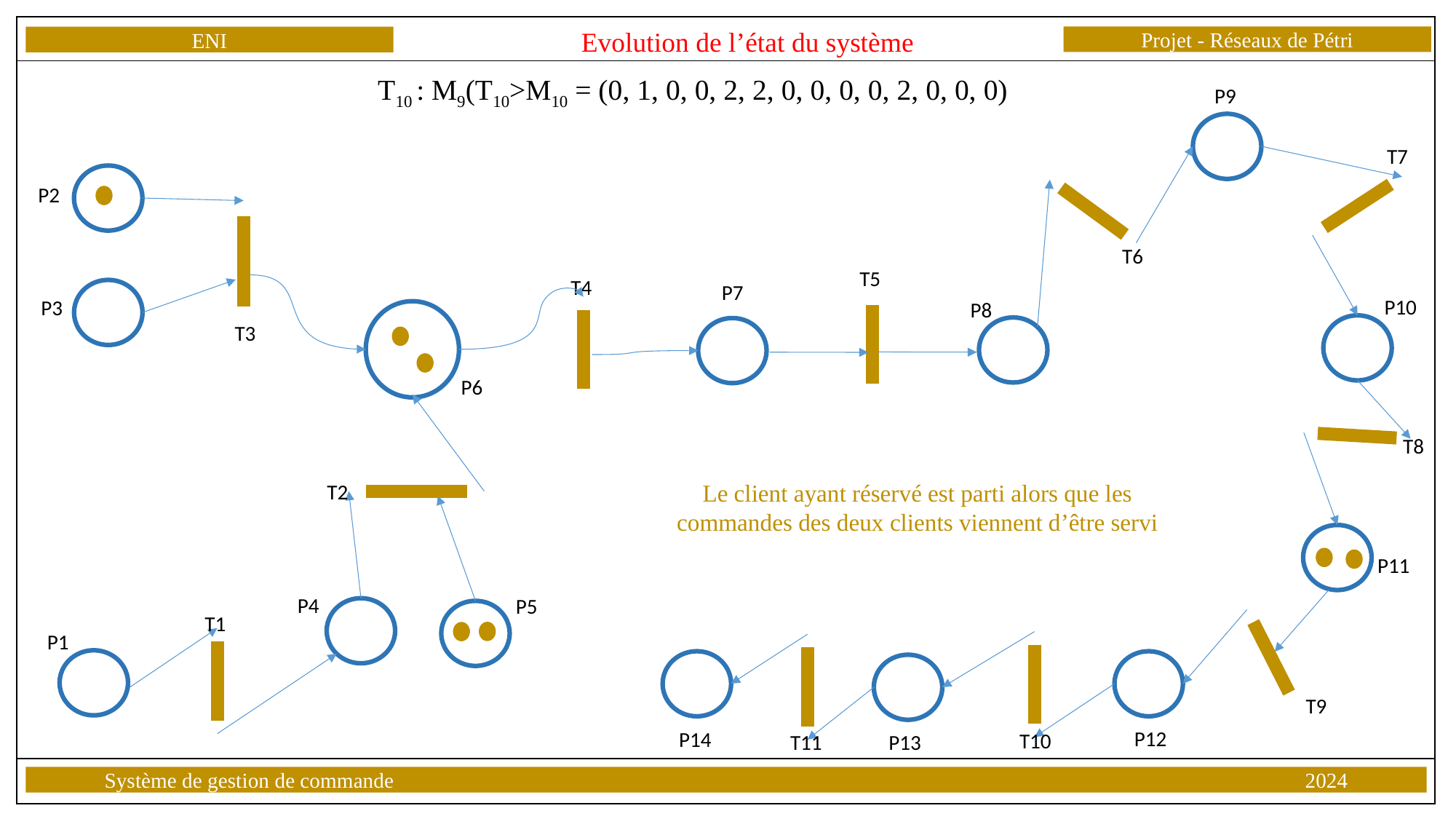

Projet - Réseaux de Pétri
ENI
Système de gestion de commande									2024
Evolution de l’état du système
T10 : M9(T10>M10 = (0, 1, 0, 0, 2, 2, 0, 0, 0, 0, 2, 0, 0, 0)
P9

T7

P2

T6
T5
T4
P7

P10
P3
P8

T3

P6

T8

Le client ayant réservé est parti alors que les commandes des deux clients viennent d’être servi
T2

P11

P4
P5

T1

P1

T9
P12
P14
T10
T11
P13